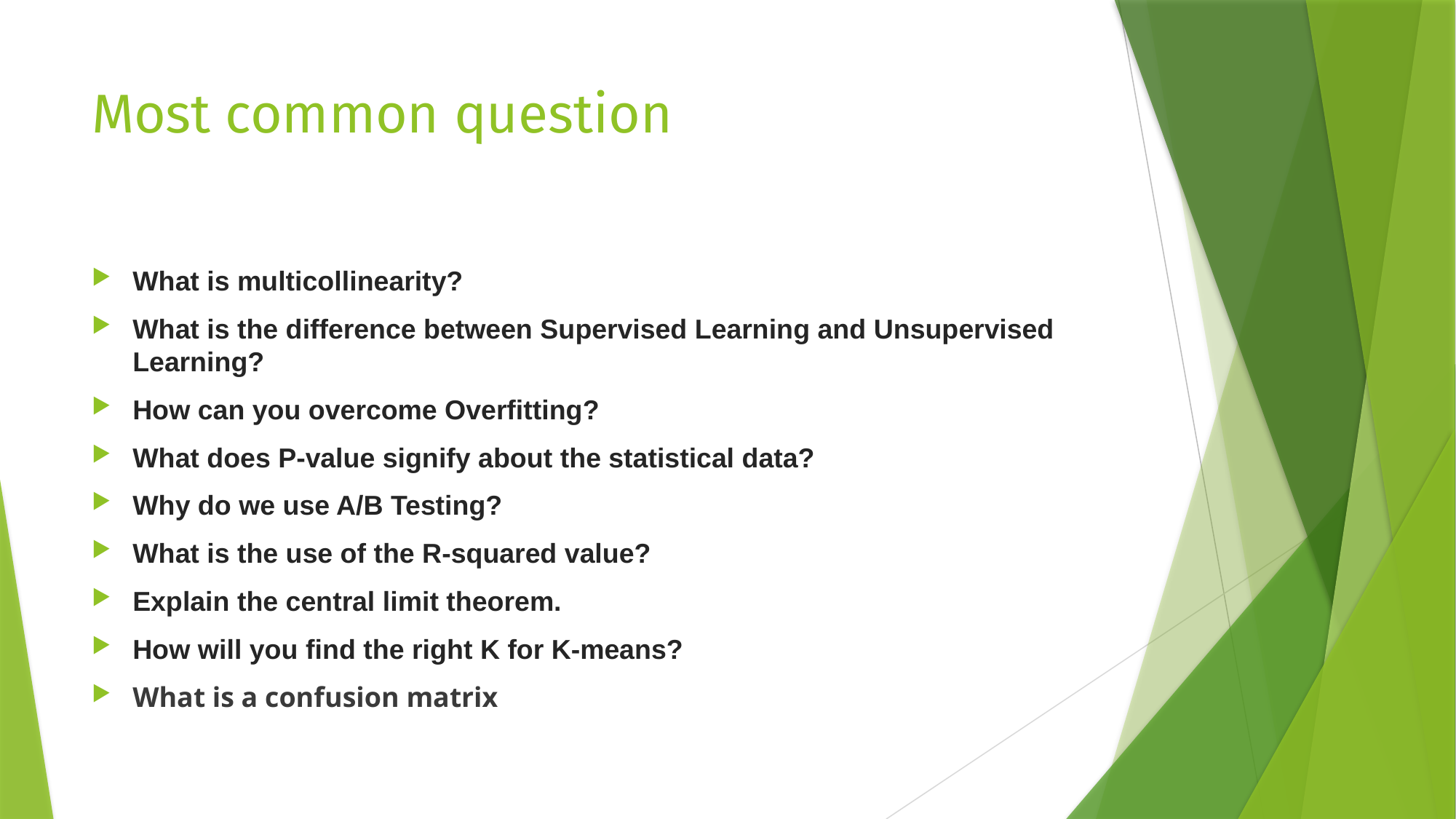

# Most common question
What is multicollinearity?
What is the difference between Supervised Learning and Unsupervised Learning?
How can you overcome Overfitting?
What does P-value signify about the statistical data?
Why do we use A/B Testing?
What is the use of the R-squared value?
Explain the central limit theorem.
How will you find the right K for K-means?
What is a confusion matrix